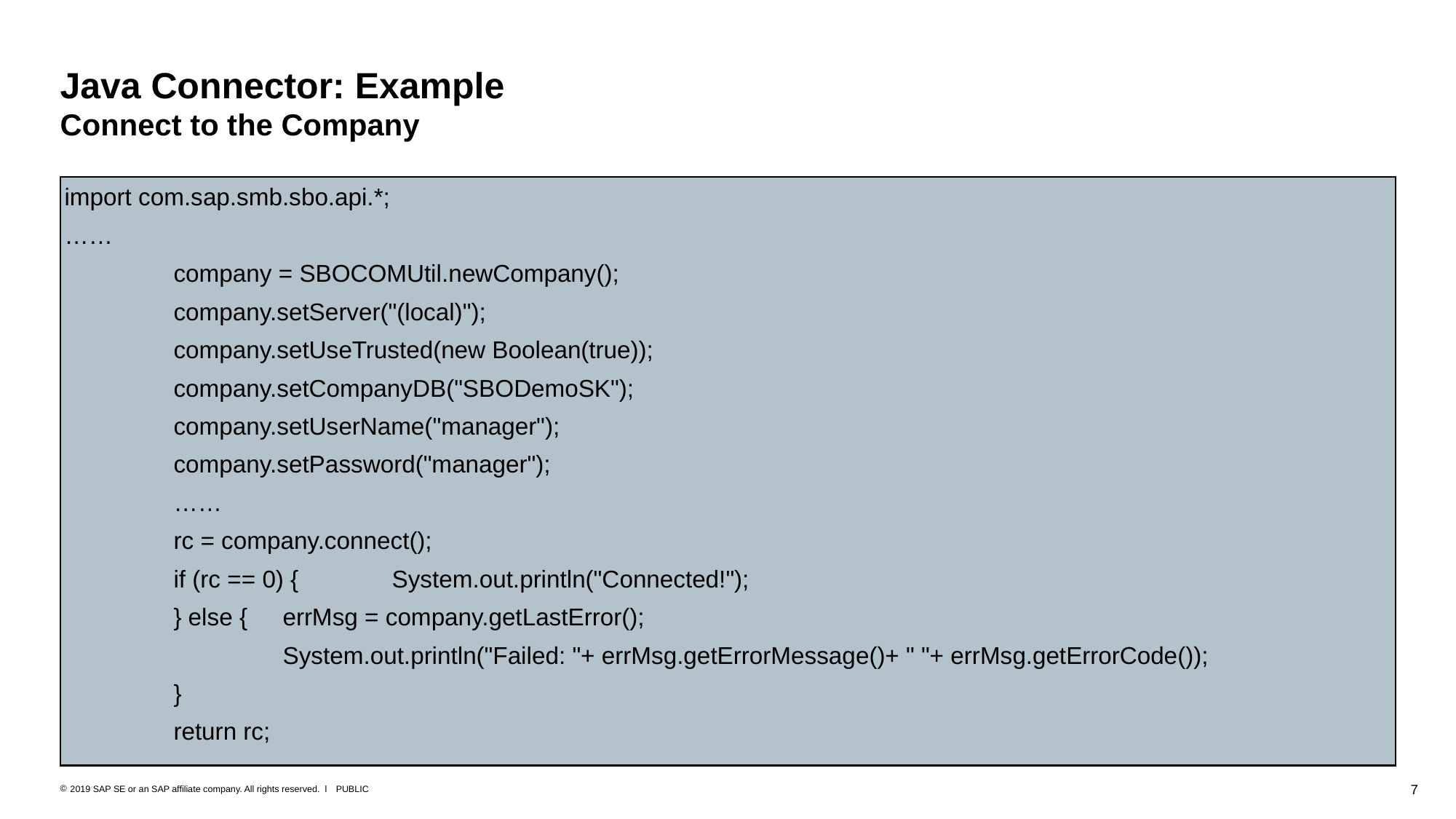

# Java Connector: Example Connect to the Company
import com.sap.smb.sbo.api.*;
……
	company = SBOCOMUtil.newCompany();
	company.setServer("(local)");
	company.setUseTrusted(new Boolean(true));
	company.setCompanyDB("SBODemoSK");
	company.setUserName("manager");
	company.setPassword("manager");
	……
	rc = company.connect();
	if (rc == 0) {	System.out.println("Connected!");
	} else {	errMsg = company.getLastError();
		System.out.println("Failed: "+ errMsg.getErrorMessage()+ " "+ errMsg.getErrorCode());
	}
	return rc;